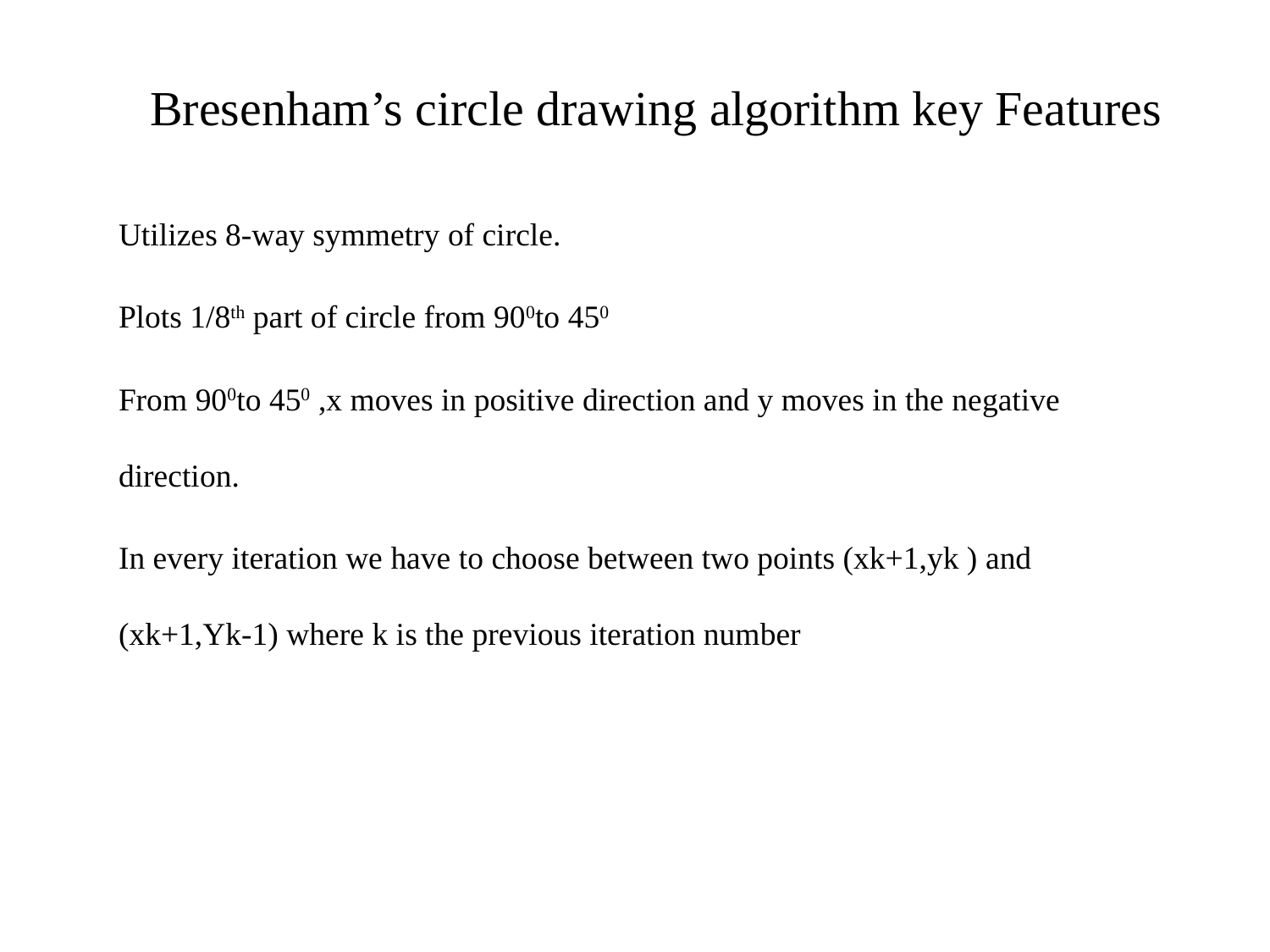

# Bresenham’s circle drawing algorithm key Features
Utilizes 8-way symmetry of circle.
Plots 1/8th part of circle from 900to 450
From 900to 450 ,x moves in positive direction and y moves in the negative direction.
In every iteration we have to choose between two points (xk+1,yk ) and (xk+1,Yk-1) where k is the previous iteration number